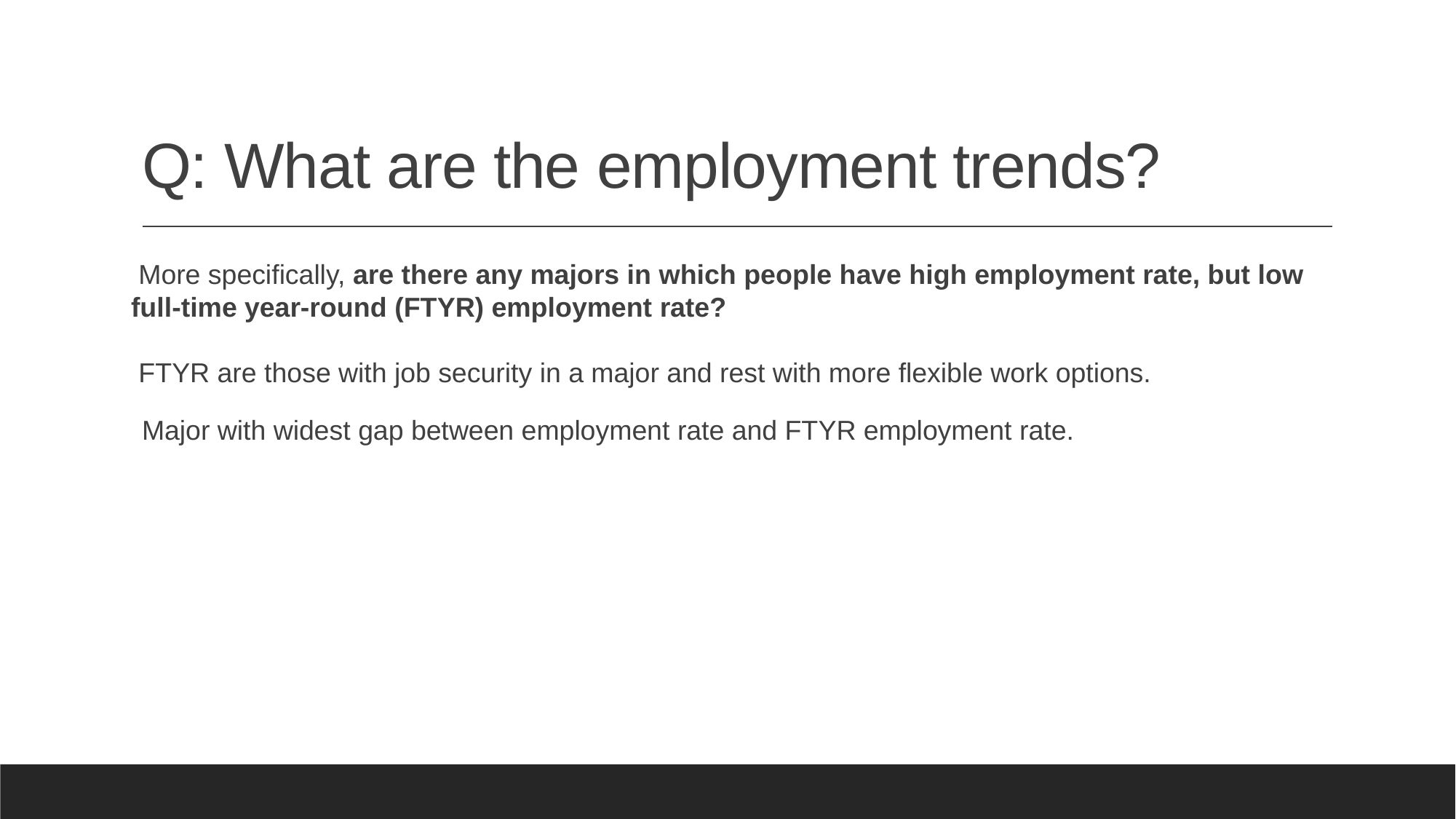

# Q: What are the employment trends?
 More specifically, are there any majors in which people have high employment rate, but low full-time year-round (FTYR) employment rate?

 FTYR are those with job security in a major and rest with more flexible work options.
Major with widest gap between employment rate and FTYR employment rate.